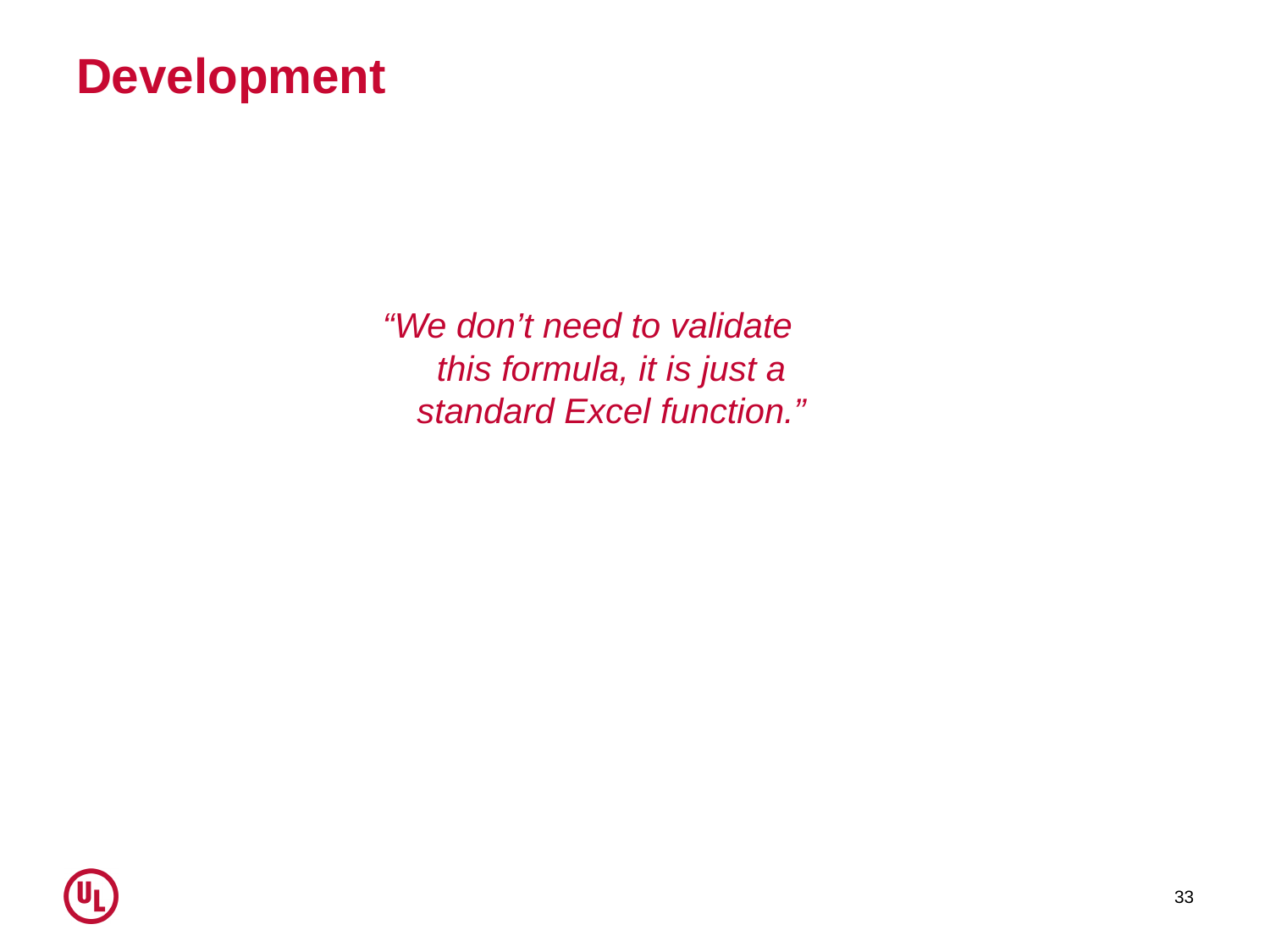

# Development
“We don’t need to validate this formula, it is just a standard Excel function.”
33